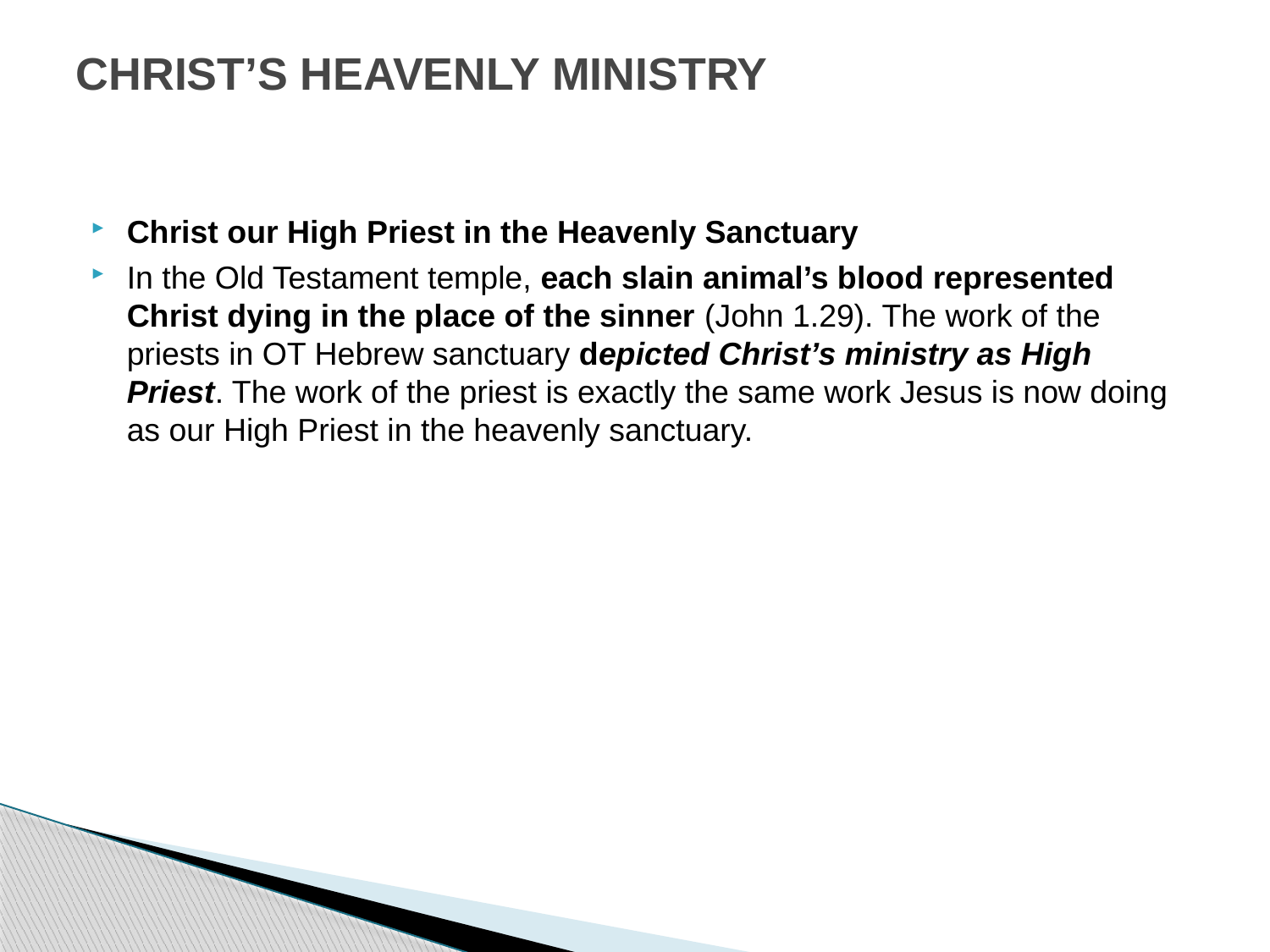

# CHRIST’S HEAVENLY MINISTRY
Christ our High Priest in the Heavenly Sanctuary
In the Old Testament temple, each slain animal’s blood represented Christ dying in the place of the sinner (John 1.29). The work of the priests in OT Hebrew sanctuary depicted Christ’s ministry as High Priest. The work of the priest is exactly the same work Jesus is now doing as our High Priest in the heavenly sanctuary.